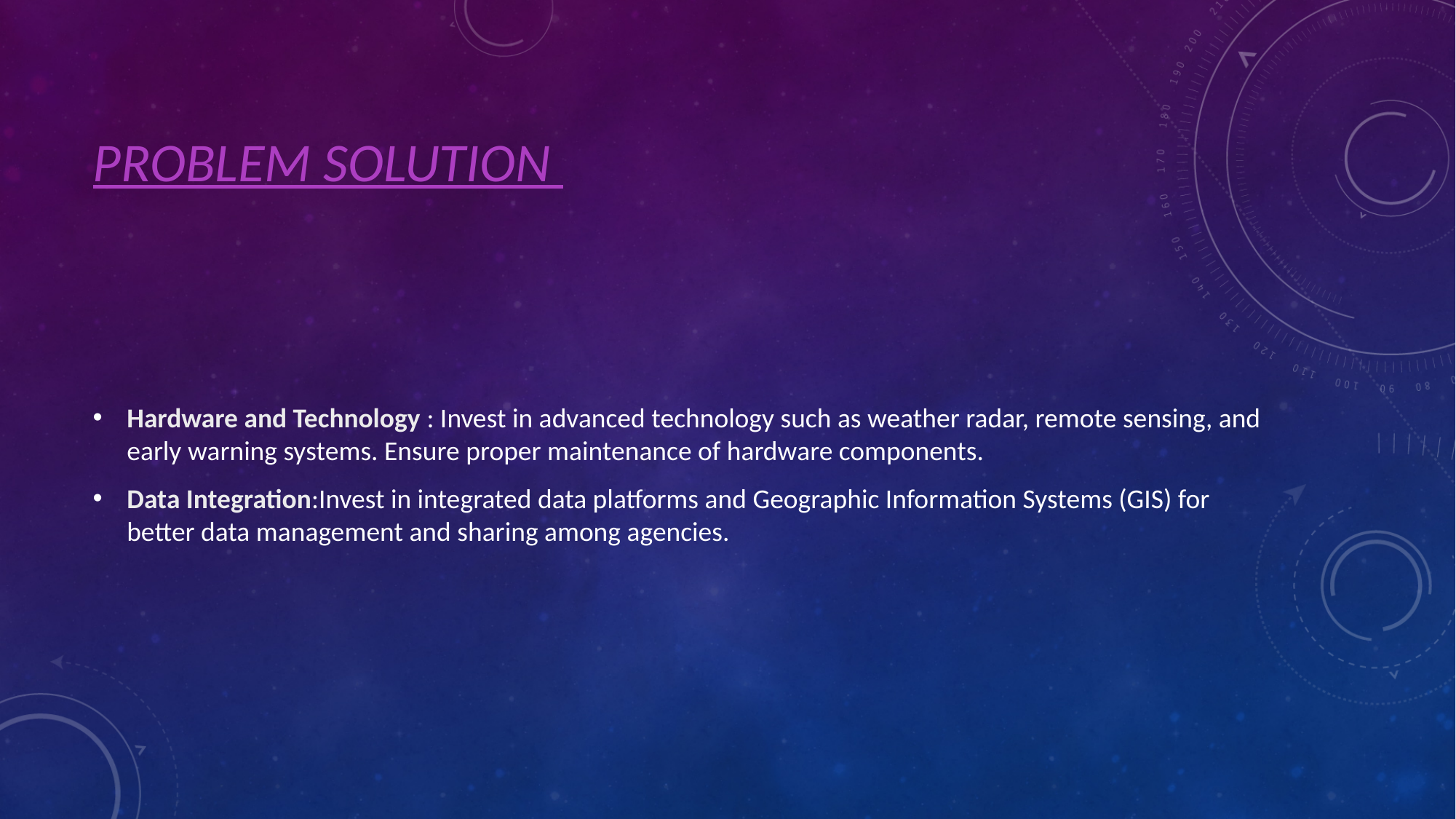

# Problem solution
Hardware and Technology : Invest in advanced technology such as weather radar, remote sensing, and early warning systems. Ensure proper maintenance of hardware components.
Data Integration:Invest in integrated data platforms and Geographic Information Systems (GIS) for better data management and sharing among agencies.